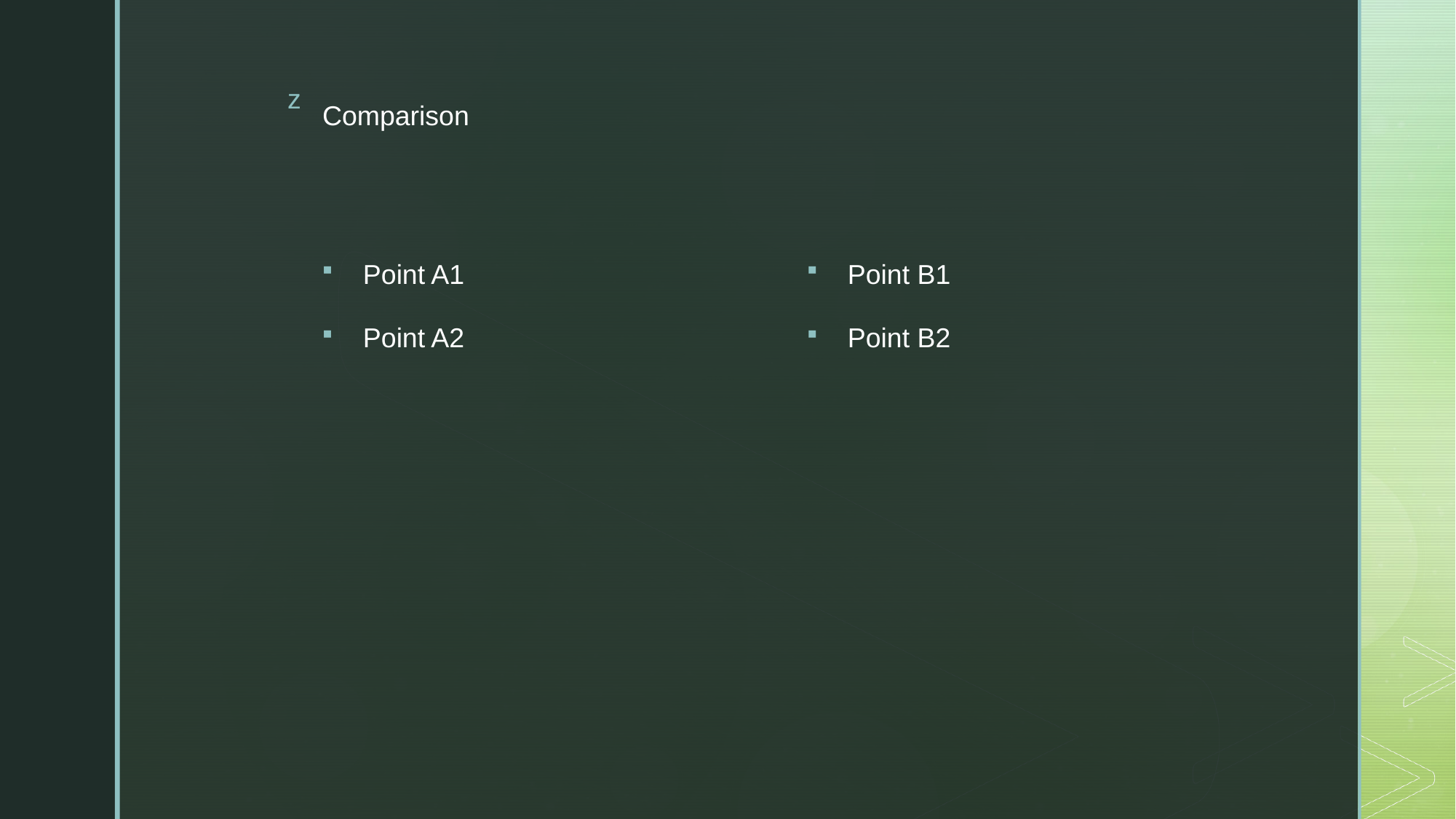

# Comparison
Point B1
Point B2
Point A1
Point A2